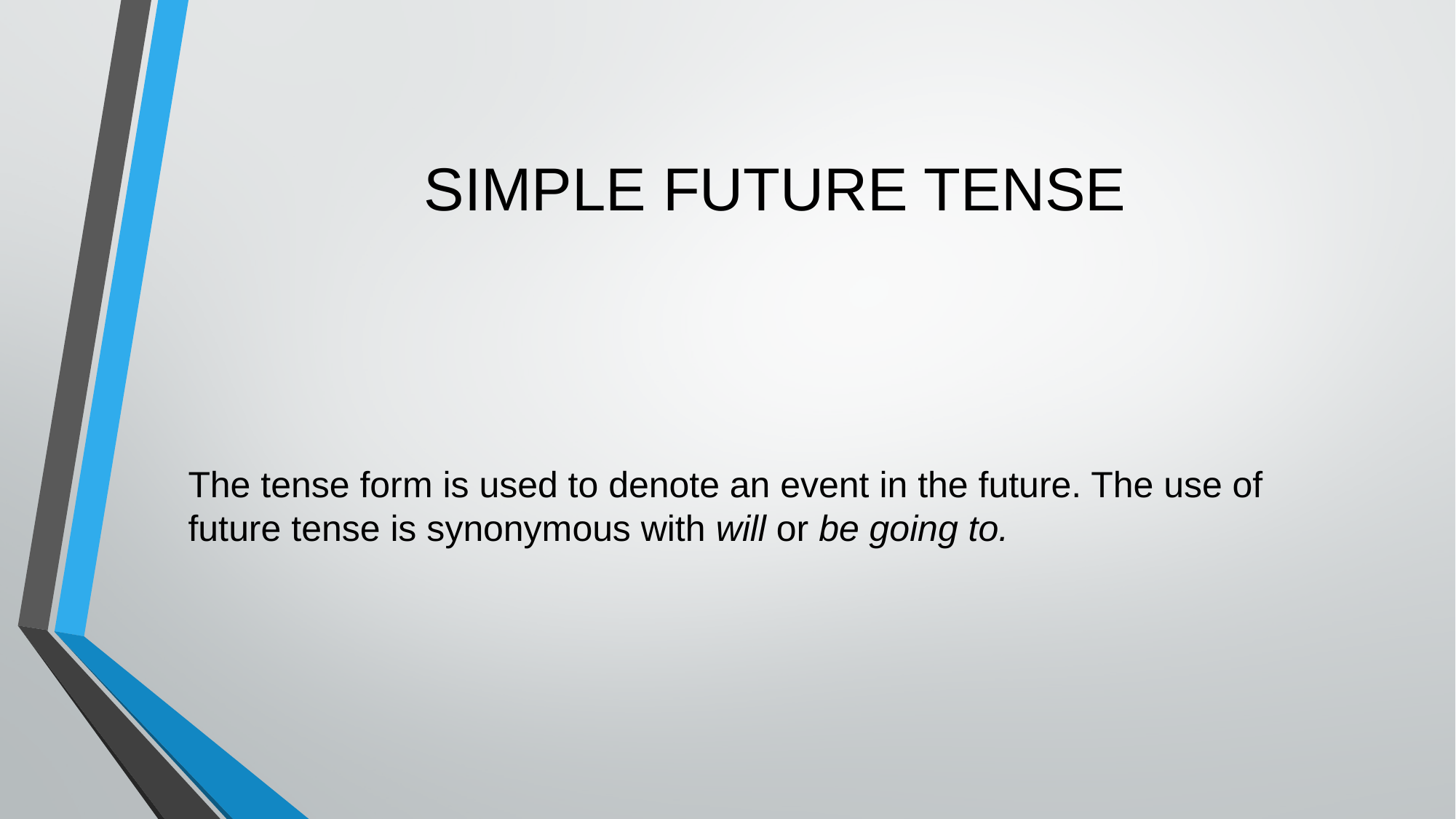

# SIMPLE FUTURE TENSE
The tense form is used to denote an event in the future. The use of future tense is synonymous with will or be going to.